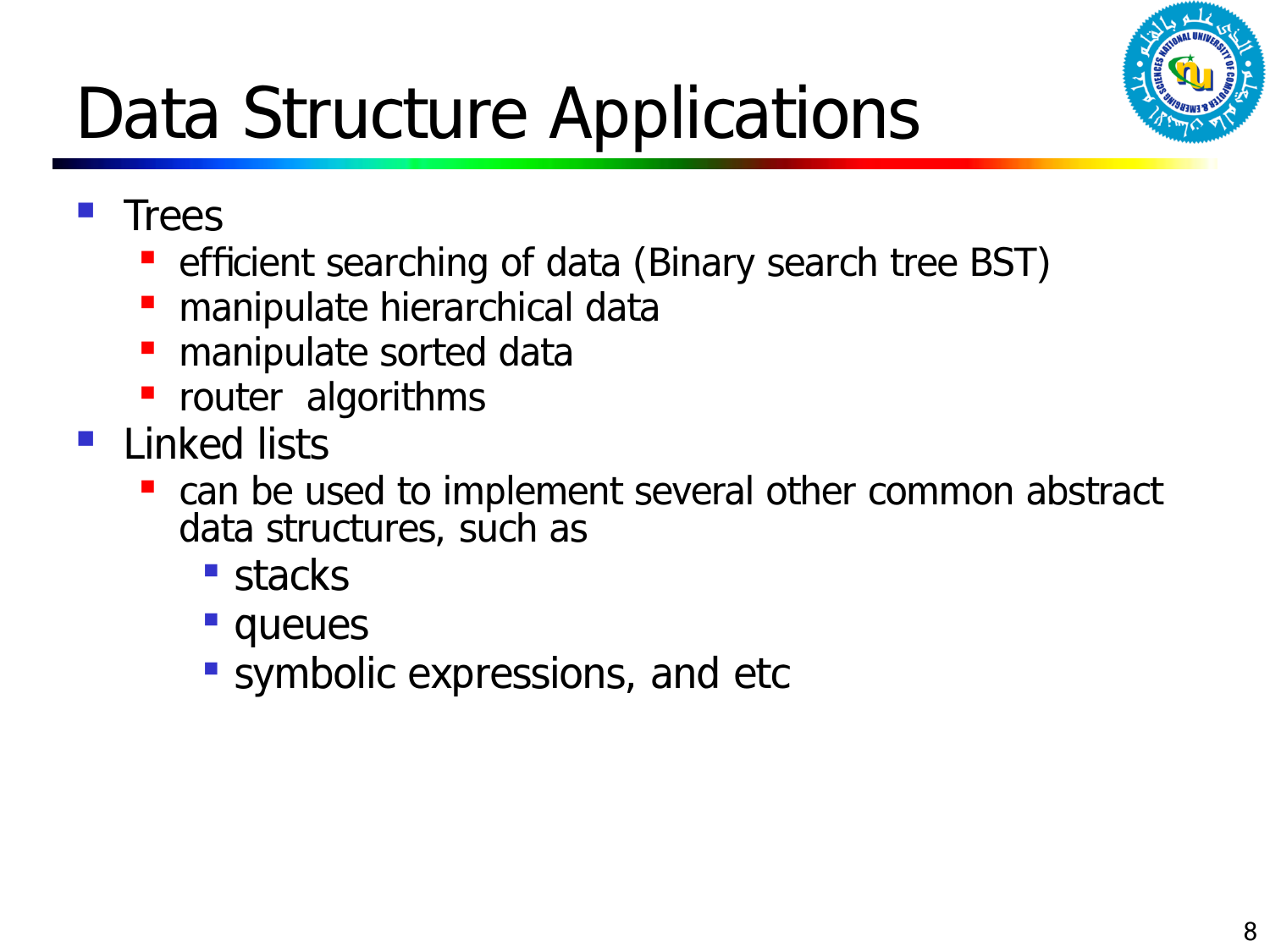

# Data Structure Applications
Trees
efficient searching of data (Binary search tree BST)
manipulate hierarchical data
manipulate sorted data
router  algorithms
Linked lists
can be used to implement several other common abstract data structures, such as
stacks
queues
symbolic expressions, and etc
8